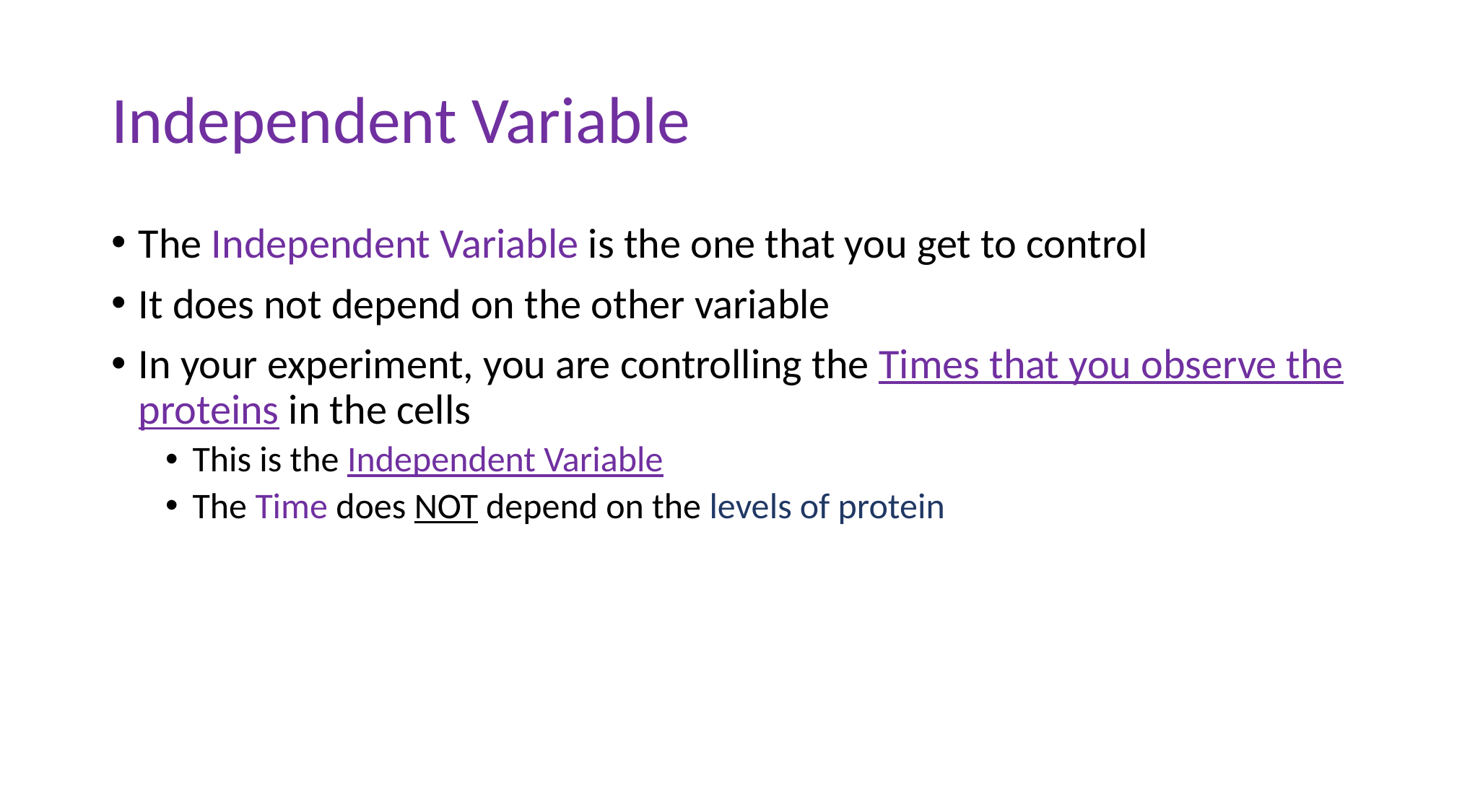

# Independent Variable
The Independent Variable is the one that you get to control
It does not depend on the other variable
In your experiment, you are controlling the Times that you observe the proteins in the cells
This is the Independent Variable
The Time does NOT depend on the levels of protein